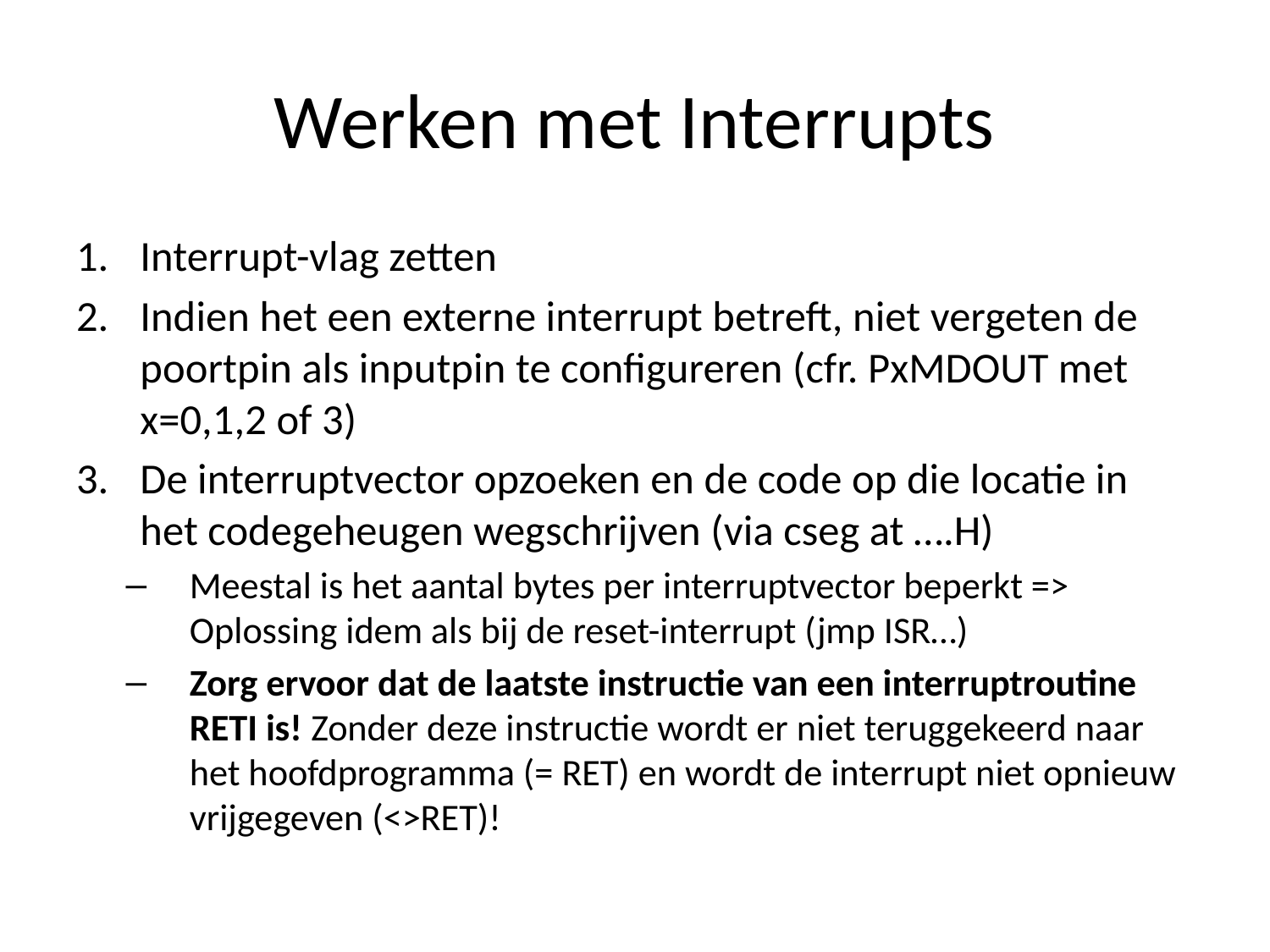

# Werken met Interrupts
Interrupt-vlag zetten
Indien het een externe interrupt betreft, niet vergeten de poortpin als inputpin te configureren (cfr. PxMDOUT met x=0,1,2 of 3)
De interruptvector opzoeken en de code op die locatie in het codegeheugen wegschrijven (via cseg at ….H)
Meestal is het aantal bytes per interruptvector beperkt => Oplossing idem als bij de reset-interrupt (jmp ISR…)
Zorg ervoor dat de laatste instructie van een interruptroutine RETI is! Zonder deze instructie wordt er niet teruggekeerd naar het hoofdprogramma (= RET) en wordt de interrupt niet opnieuw vrijgegeven (<>RET)!